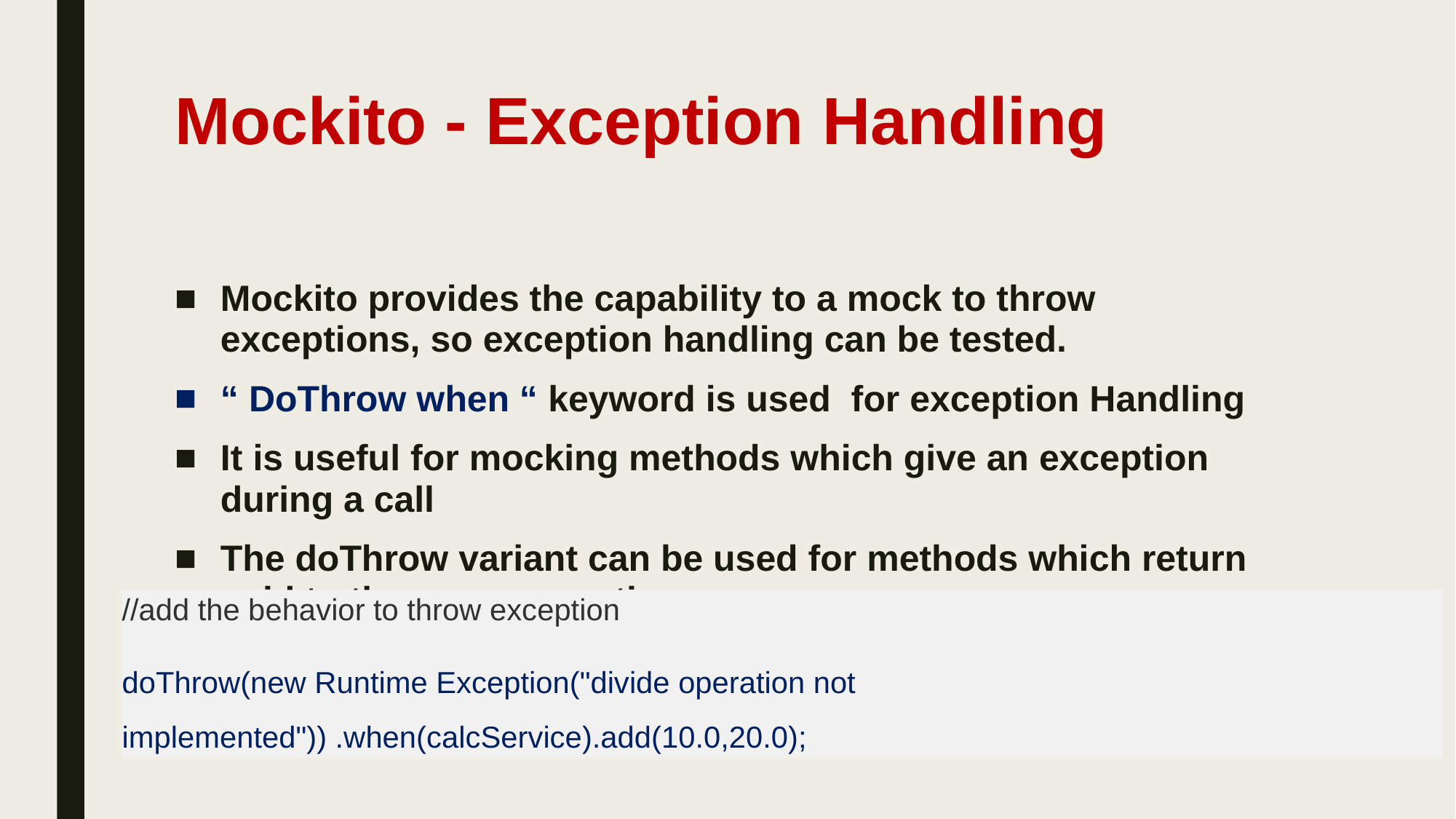

# Mockito - Exception Handling
Mockito provides the capability to a mock to throw exceptions, so exception handling can be tested.
“ DoThrow when “ keyword is used  for exception Handling
It is useful for mocking methods which give an exception during a call
The doThrow variant can be used for methods which return void to throw an exception.
//add the behavior to throw exception

doThrow(new Runtime Exception("divide operation not implemented")) .when(calcService).add(10.0,20.0);